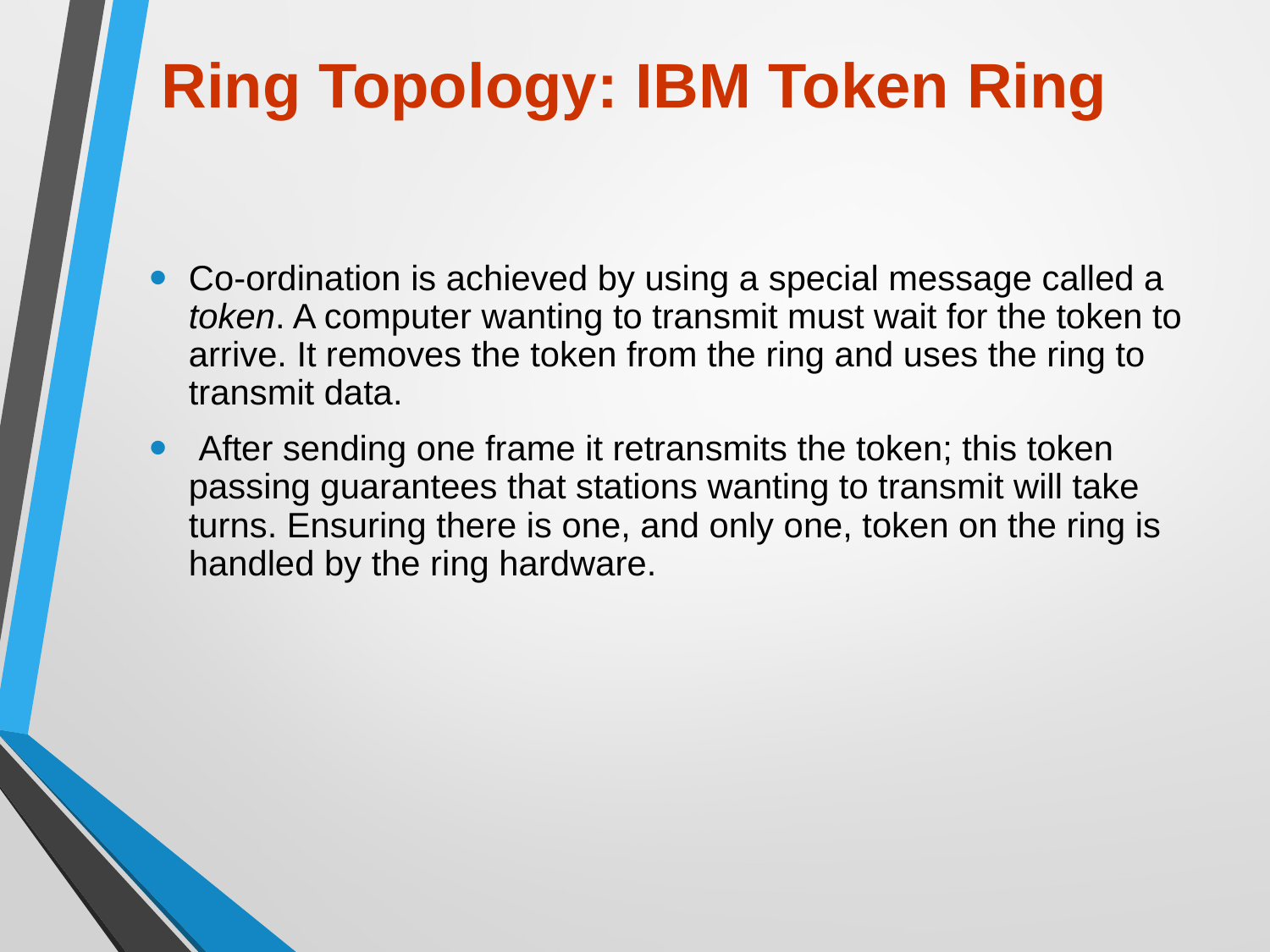

# Ring Topology: IBM Token Ring
Co-ordination is achieved by using a special message called a token. A computer wanting to transmit must wait for the token to arrive. It removes the token from the ring and uses the ring to transmit data.
 After sending one frame it retransmits the token; this token passing guarantees that stations wanting to transmit will take turns. Ensuring there is one, and only one, token on the ring is handled by the ring hardware.